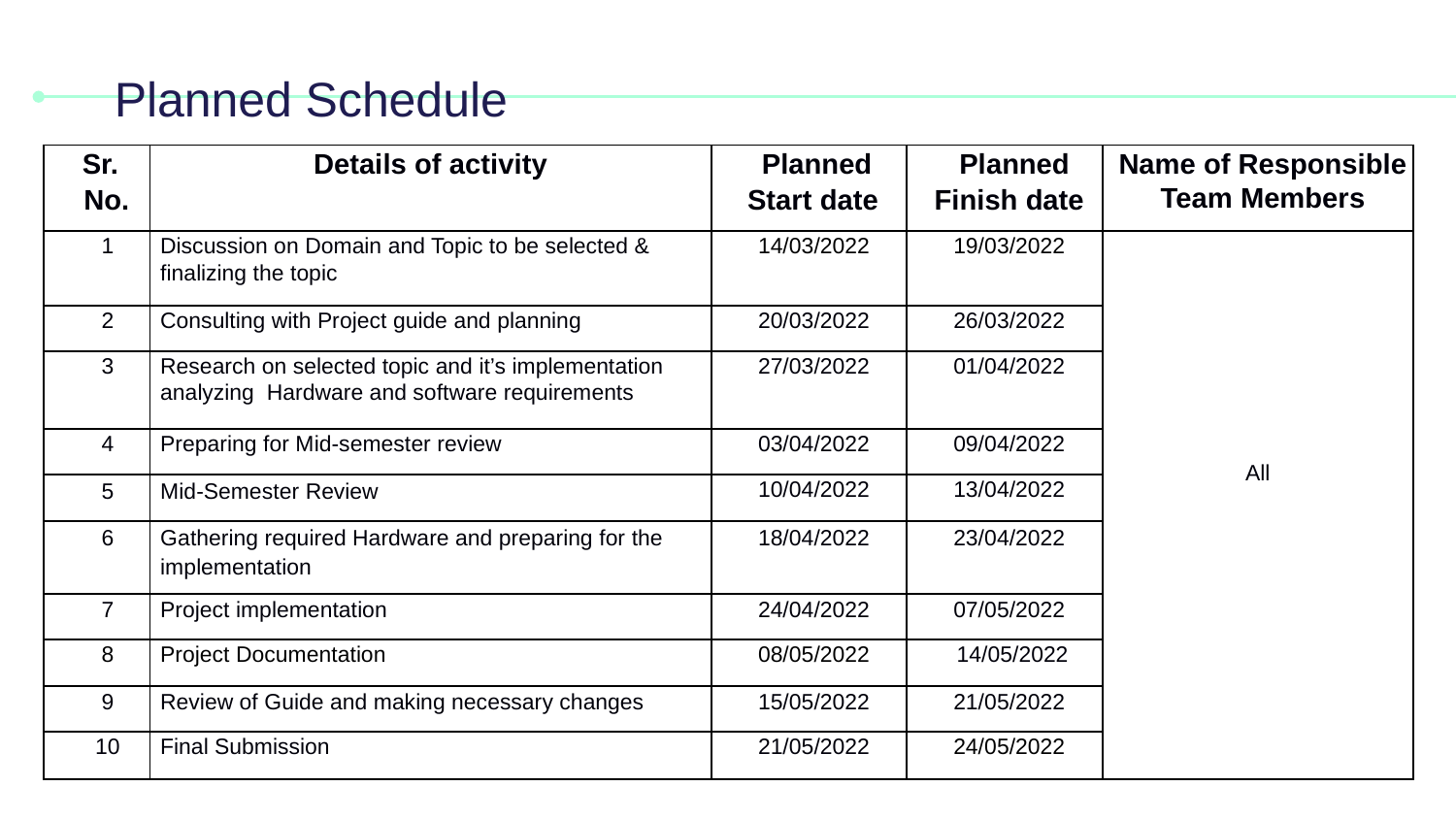

# Planned Schedule
| Sr. No. | Details of activity | Planned Start date | Planned Finish date | Name of Responsible Team Members |
| --- | --- | --- | --- | --- |
| 1 | Discussion on Domain and Topic to be selected & finalizing the topic | 14/03/2022 | 19/03/2022 | All |
| 2 | Consulting with Project guide and planning | 20/03/2022 | 26/03/2022 |  |
| 3 | Research on selected topic and it’s implementation analyzing Hardware and software requirements | 27/03/2022 | 01/04/2022 |  |
| 4 | Preparing for Mid-semester review | 03/04/2022 | 09/04/2022 |  |
| 5 | Mid-Semester Review | 10/04/2022 | 13/04/2022 |  |
| 6 | Gathering required Hardware and preparing for the implementation | 18/04/2022 | 23/04/2022 |  |
| 7 | Project implementation | 24/04/2022 | 07/05/2022 |  |
| 8 | Project Documentation | 08/05/2022 | 14/05/2022 |  |
| 9 | Review of Guide and making necessary changes | 15/05/2022 | 21/05/2022 |  |
| 10 | Final Submission | 21/05/2022 | 24/05/2022 |  |